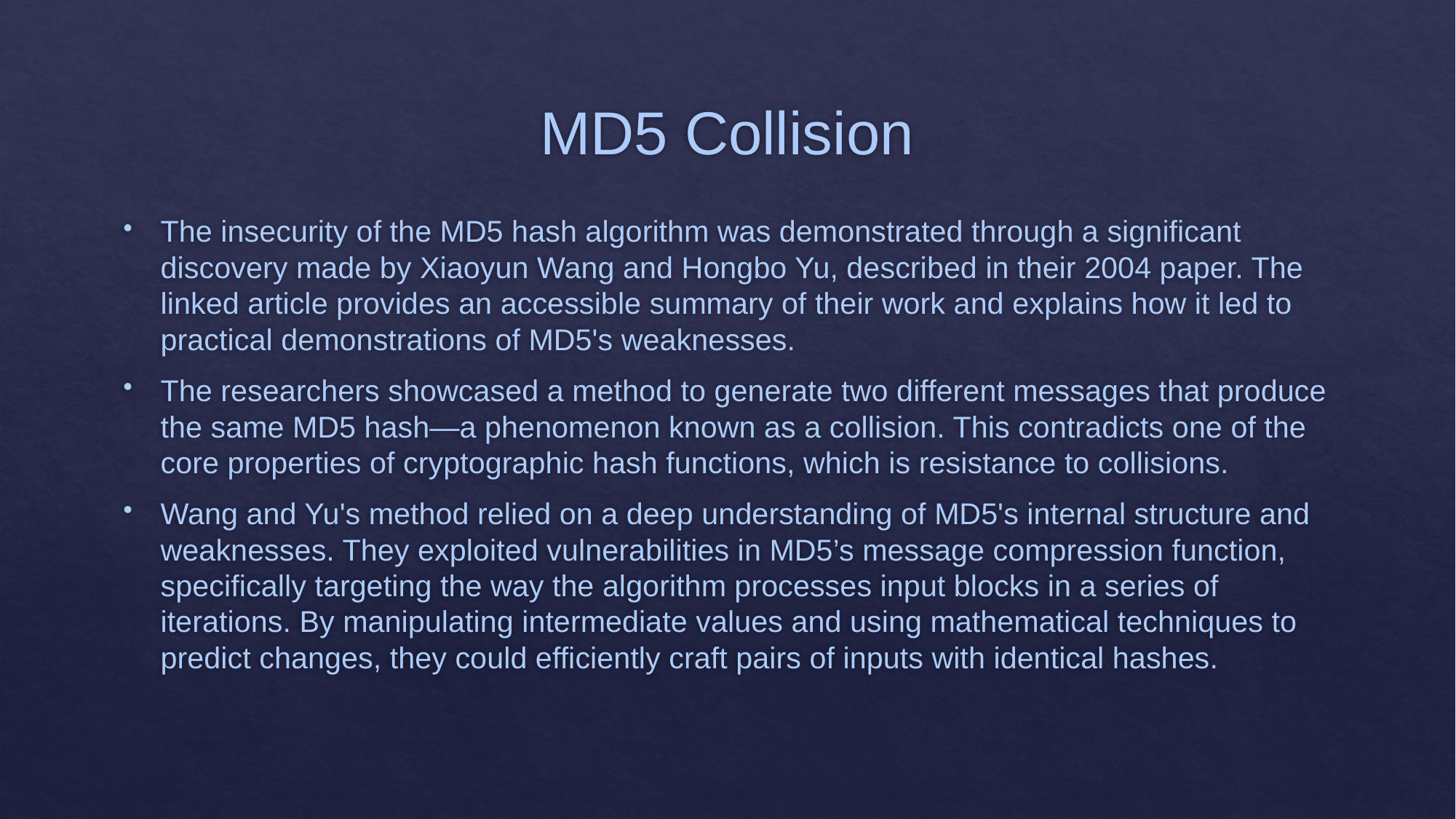

# MD5 Collision
The insecurity of the MD5 hash algorithm was demonstrated through a significant discovery made by Xiaoyun Wang and Hongbo Yu, described in their 2004 paper. The linked article provides an accessible summary of their work and explains how it led to practical demonstrations of MD5's weaknesses.
The researchers showcased a method to generate two different messages that produce the same MD5 hash—a phenomenon known as a collision. This contradicts one of the core properties of cryptographic hash functions, which is resistance to collisions.
Wang and Yu's method relied on a deep understanding of MD5's internal structure and weaknesses. They exploited vulnerabilities in MD5’s message compression function, specifically targeting the way the algorithm processes input blocks in a series of iterations. By manipulating intermediate values and using mathematical techniques to predict changes, they could efficiently craft pairs of inputs with identical hashes.